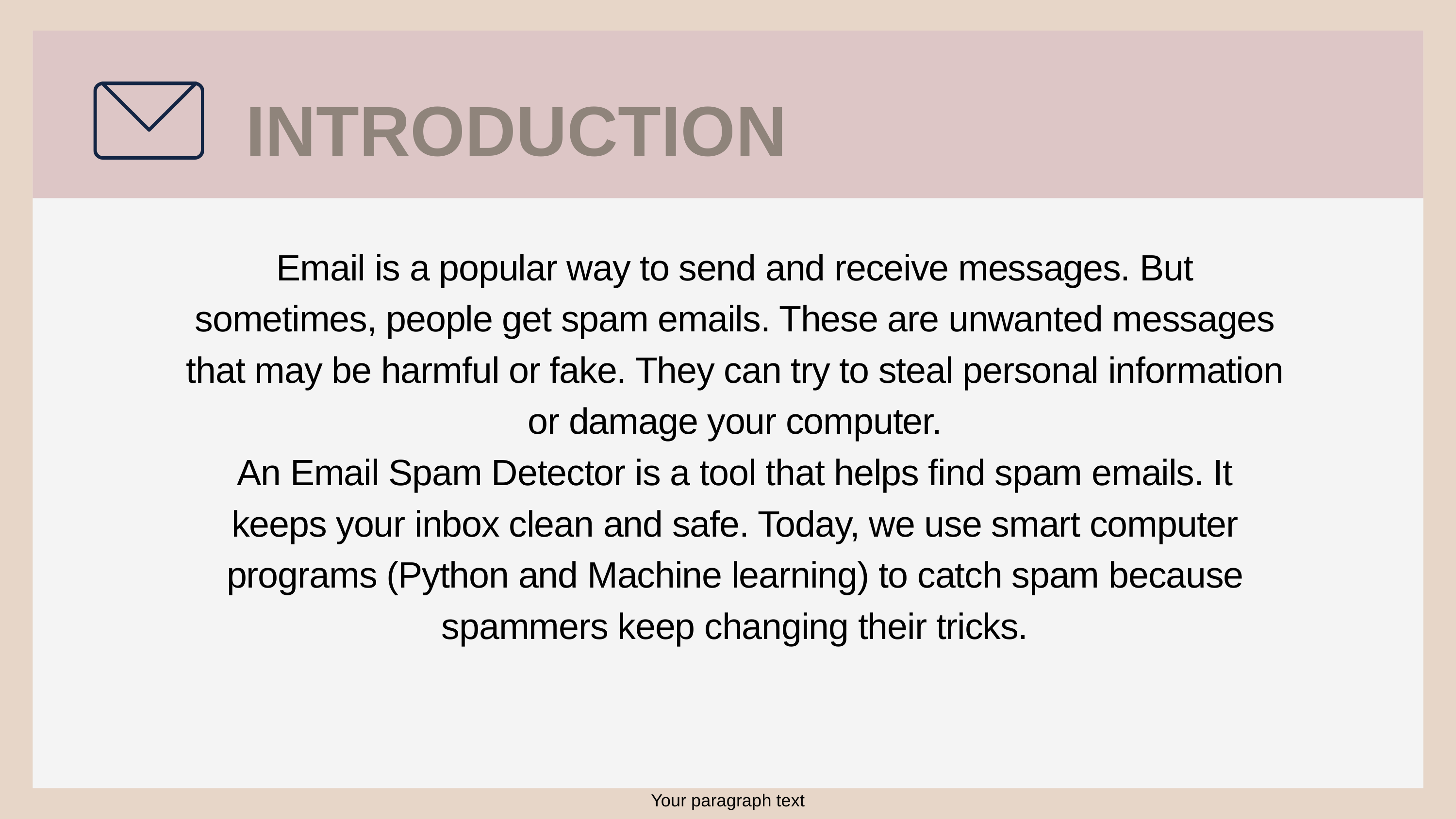

INTRODUCTION

Email is a popular way to send and receive messages. But sometimes, people get spam emails. These are unwanted messages that may be harmful or fake. They can try to steal personal information or damage your computer.
An Email Spam Detector is a tool that helps find spam emails. It keeps your inbox clean and safe. Today, we use smart computer programs (Python and Machine learning) to catch spam because spammers keep changing their tricks.

Your paragraph text